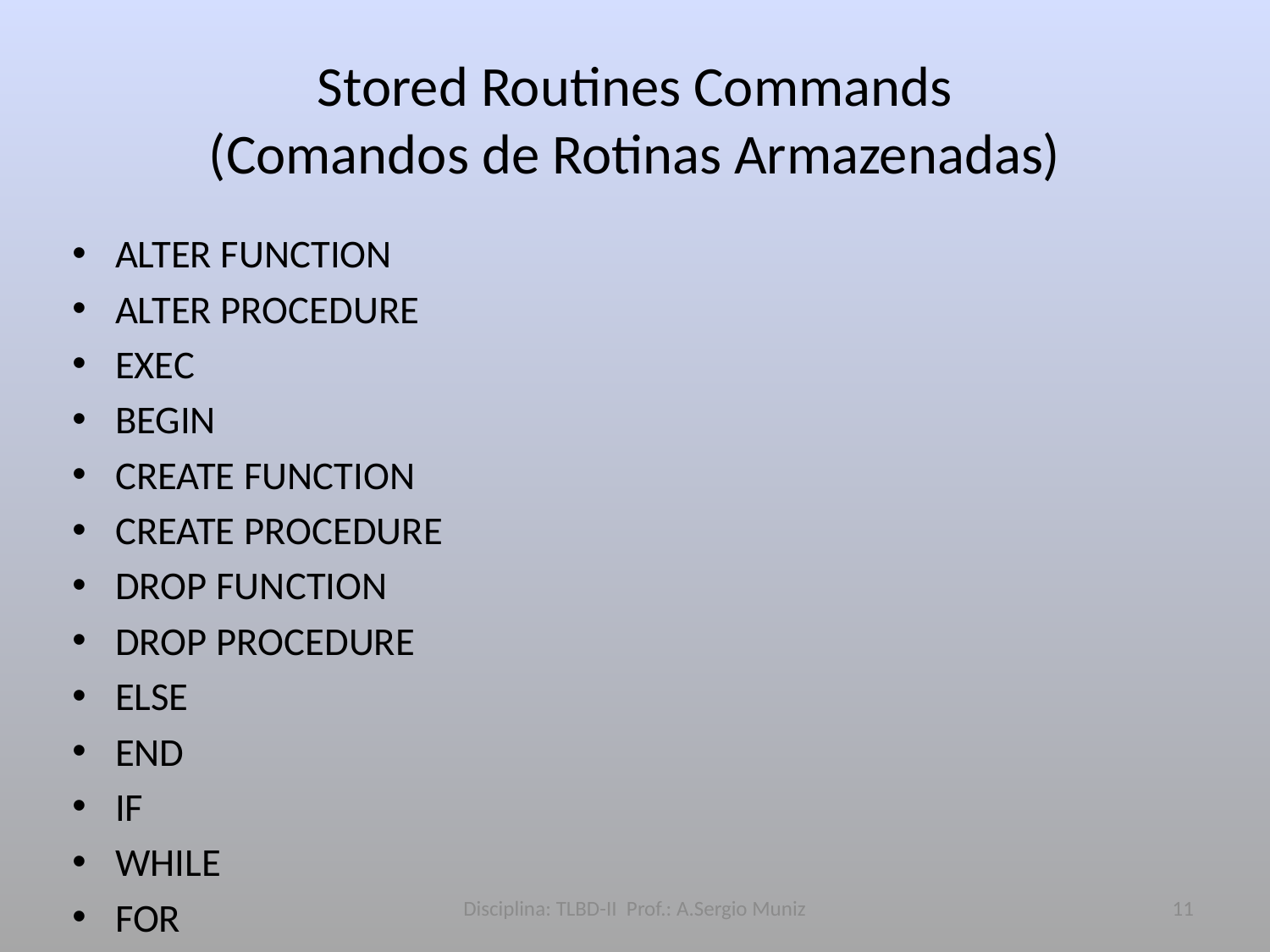

# Stored Routines Commands (Comandos de Rotinas Armazenadas)
ALTER FUNCTION
ALTER PROCEDURE
EXEC
BEGIN
CREATE FUNCTION
CREATE PROCEDURE
DROP FUNCTION
DROP PROCEDURE
ELSE
END
IF
WHILE
FOR
Disciplina: TLBD-II  Prof.: A.Sergio Muniz
11